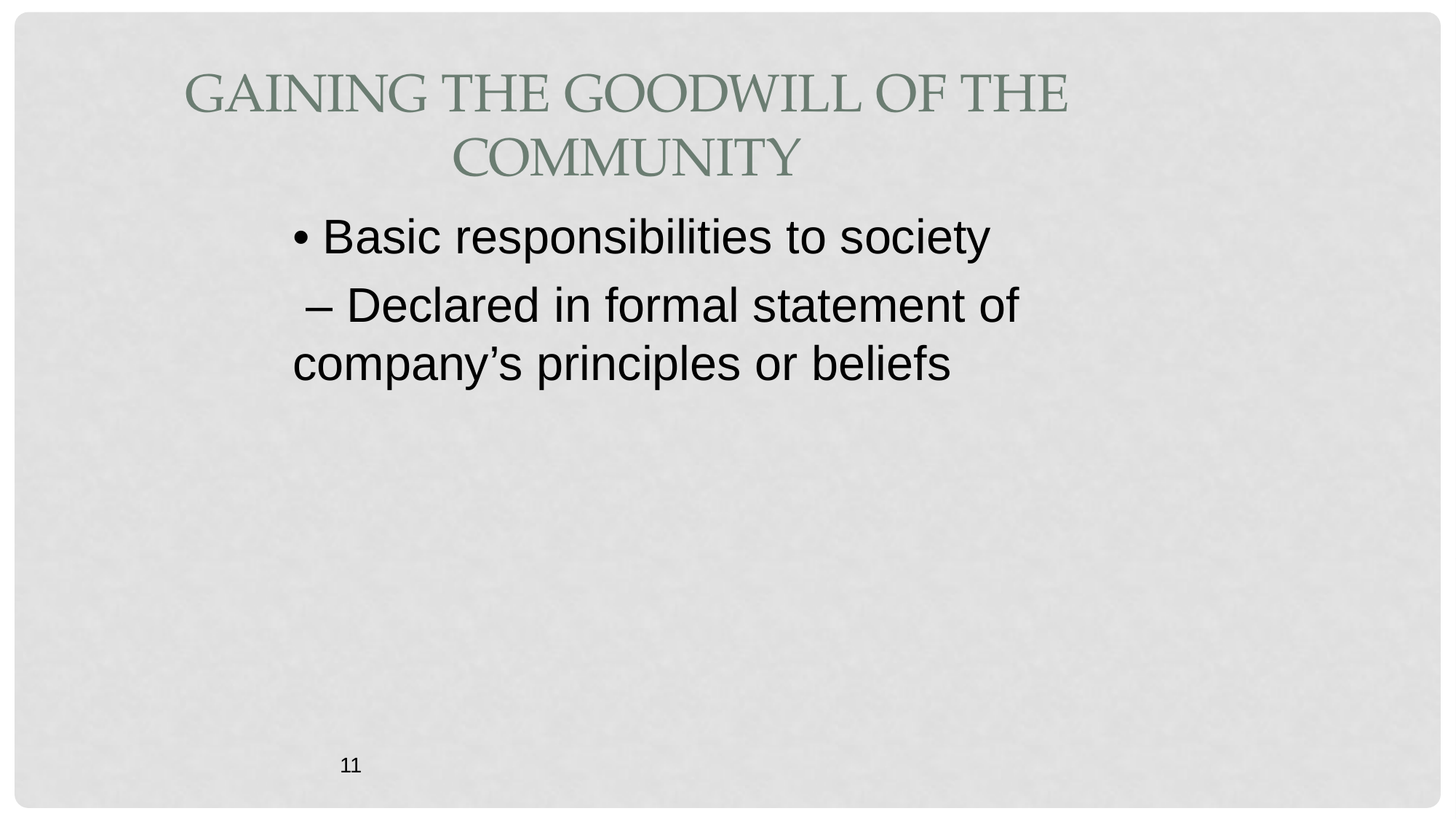

Gaining the Goodwill of the Community

• Basic responsibilities to society
 – Declared in formal statement of company’s principles or beliefs
11